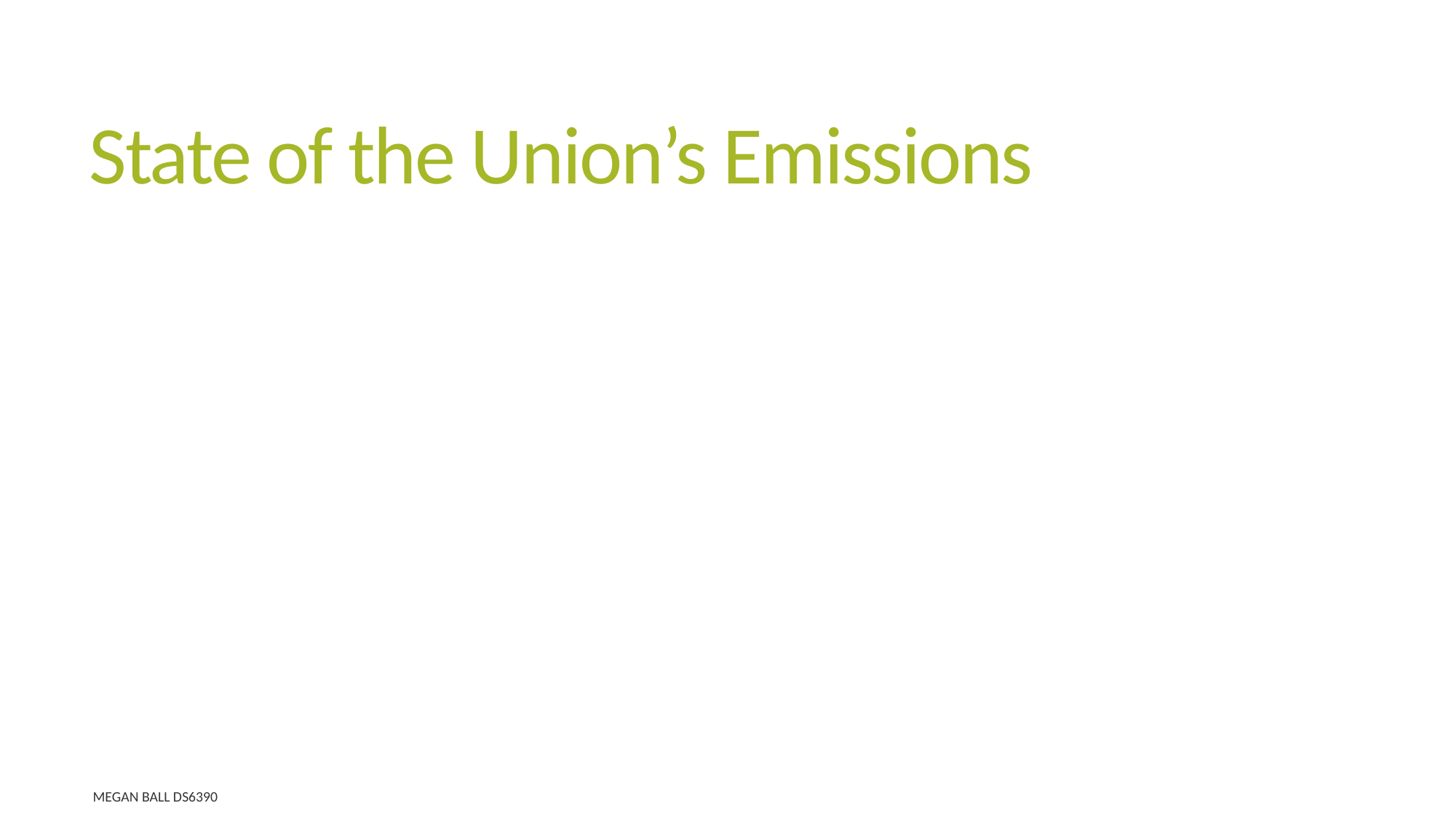

# State of the Union’s Emissions

Megan Ball DS6390